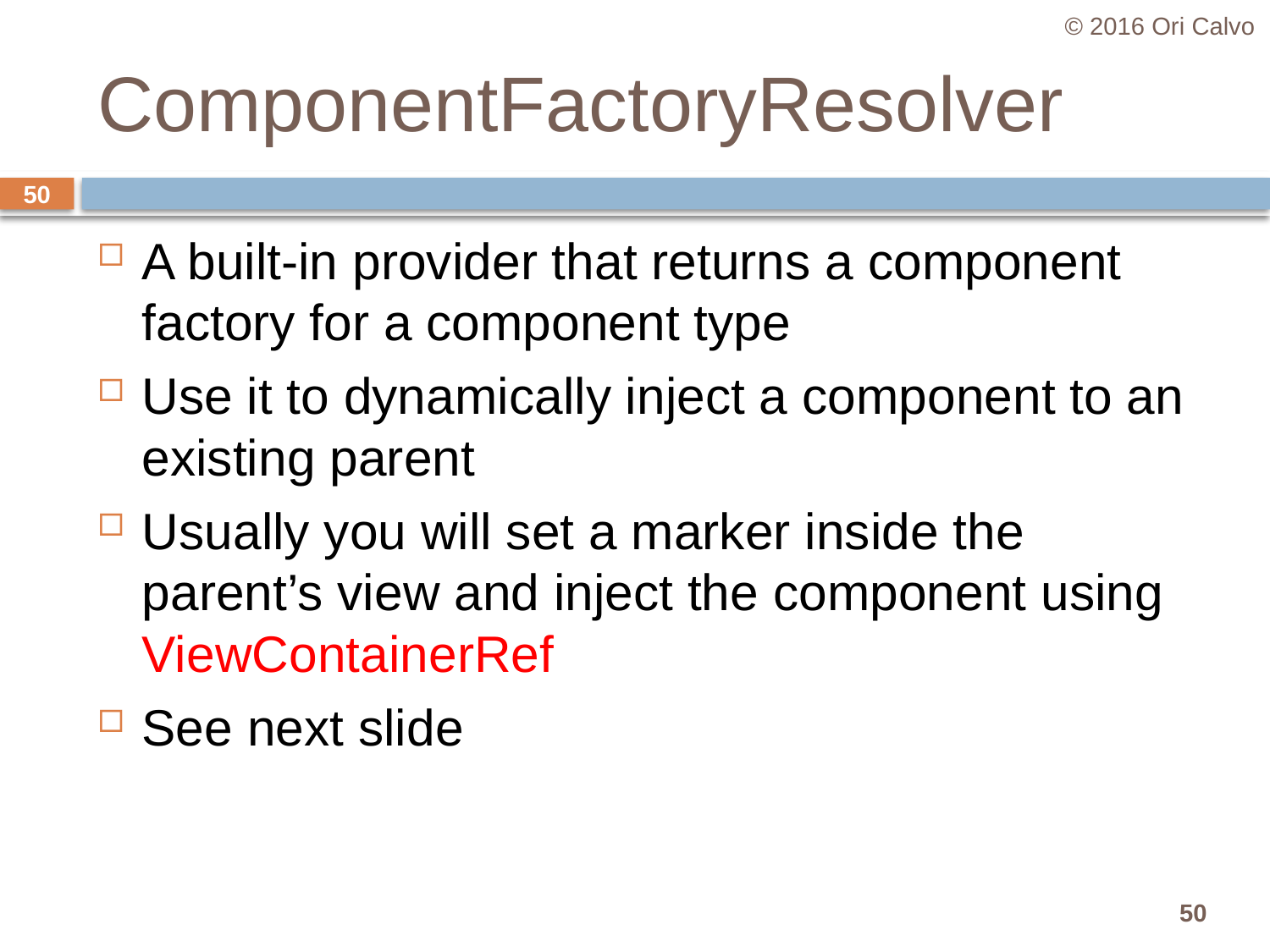

© 2016 Ori Calvo
# ComponentFactoryResolver
50
A built-in provider that returns a component factory for a component type
Use it to dynamically inject a component to an existing parent
Usually you will set a marker inside the parent’s view and inject the component using ViewContainerRef
See next slide